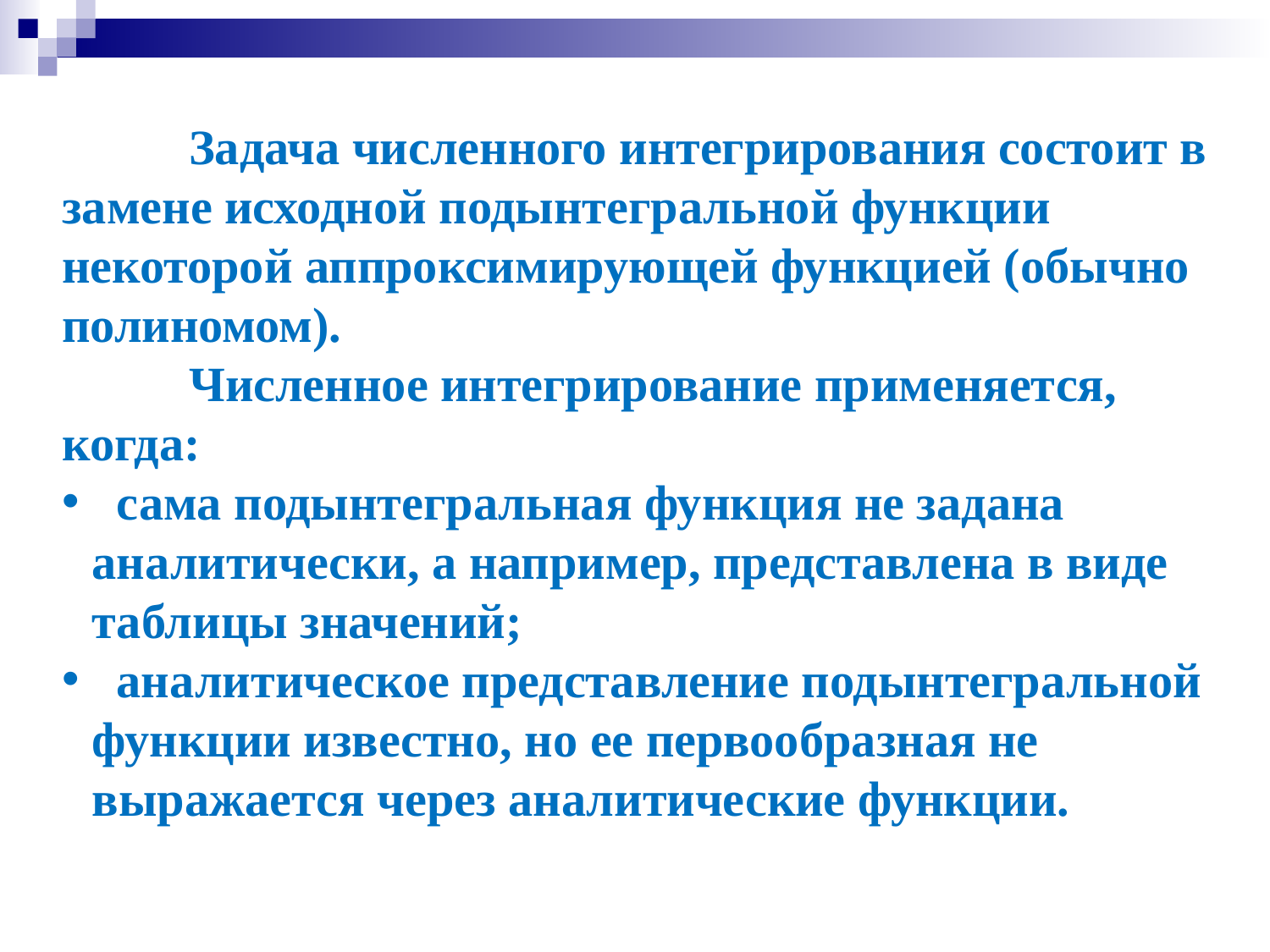

Задача численного интегрирования состоит в замене исходной подынтегральной функции некоторой аппроксимирующей функцией (обычно полиномом).
	Численное интегрирование применяется, когда:
  сама подынтегральная функция не задана аналитически, а например, представлена в виде таблицы значений;
  аналитическое представление подынтегральной функции известно, но ее первообразная не выражается через аналитические функции.